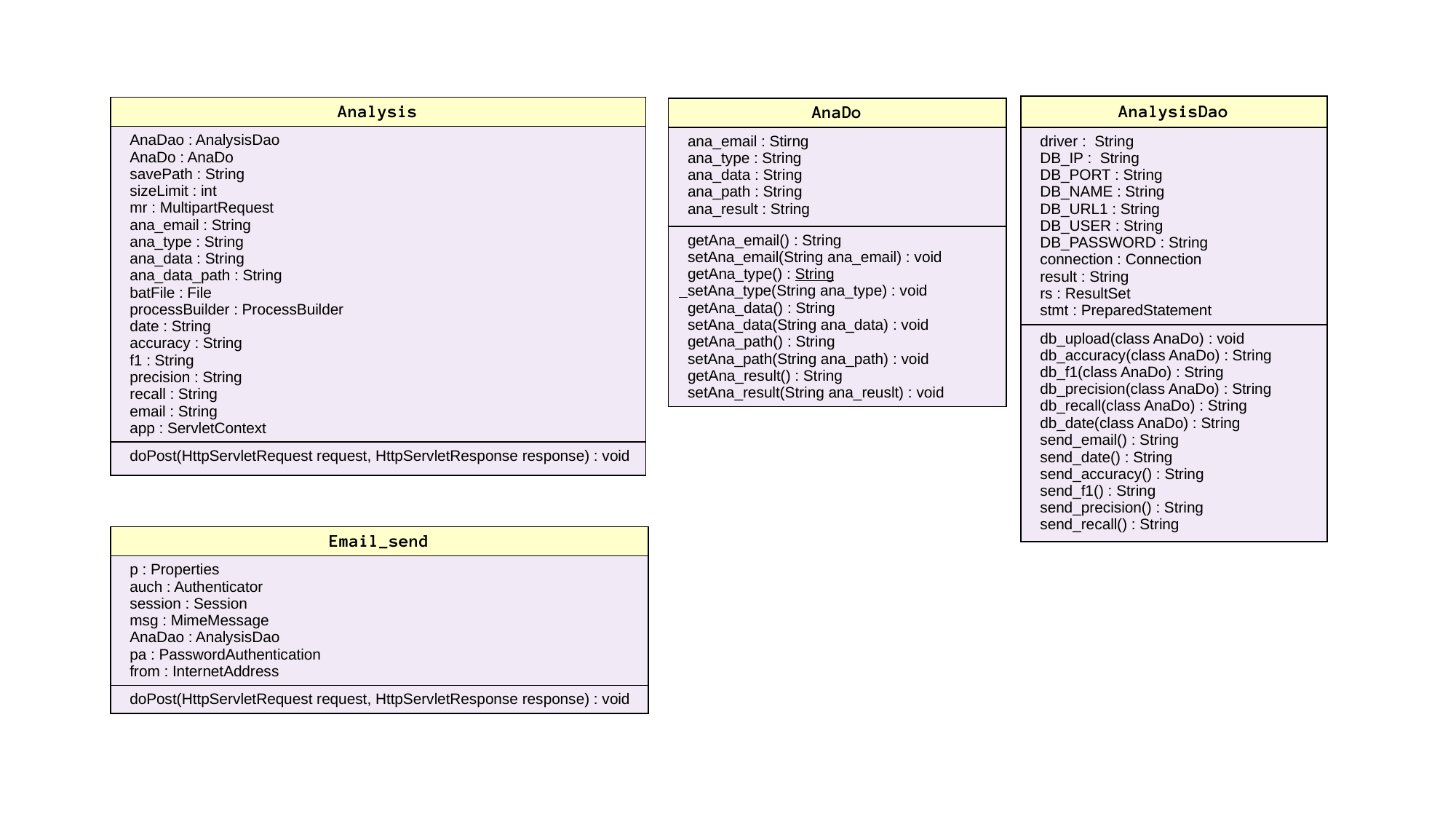

| AnalysisDao |
| --- |
| driver : String DB\_IP : String DB\_PORT : String DB\_NAME : String DB\_URL1 : String DB\_USER : String DB\_PASSWORD : String connection : Connection result : String rs : ResultSet stmt : PreparedStatement |
| db\_upload(class AnaDo) : void db\_accuracy(class AnaDo) : String db\_f1(class AnaDo) : String db\_precision(class AnaDo) : String db\_recall(class AnaDo) : String db\_date(class AnaDo) : String send\_email() : String send\_date() : String send\_accuracy() : String send\_f1() : String send\_precision() : String send\_recall() : String |
| Analysis |
| --- |
| AnaDao : AnalysisDao AnaDo : AnaDo savePath : String sizeLimit : int mr : MultipartRequest ana\_email : String ana\_type : String ana\_data : String ana\_data\_path : String batFile : File processBuilder : ProcessBuilder date : String accuracy : String f1 : String precision : String recall : String email : String app : ServletContext |
| doPost(HttpServletRequest request, HttpServletResponse response) : void |
| AnaDo |
| --- |
| ana\_email : Stirng ana\_type : String ana\_data : String ana\_path : String ana\_result : String |
| getAna\_email() : String setAna\_email(String ana\_email) : void getAna\_type() : String setAna\_type(String ana\_type) : void getAna\_data() : String setAna\_data(String ana\_data) : void getAna\_path() : String setAna\_path(String ana\_path) : void getAna\_result() : String setAna\_result(String ana\_reuslt) : void |
| Email\_send |
| --- |
| p : Properties auch : Authenticator session : Session msg : MimeMessage AnaDao : AnalysisDao pa : PasswordAuthentication from : InternetAddress |
| doPost(HttpServletRequest request, HttpServletResponse response) : void |